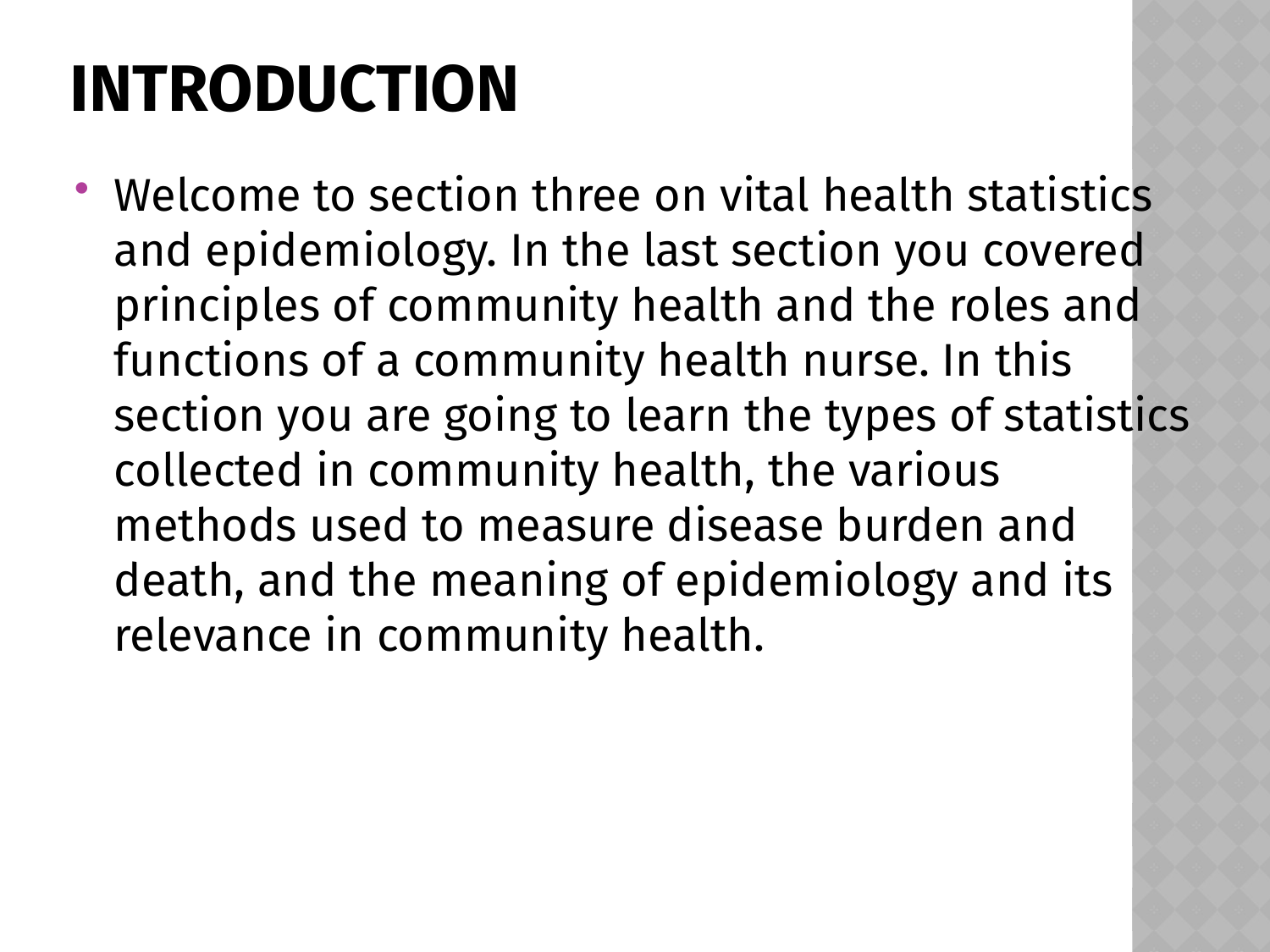

# INTRODUCTION
Welcome to section three on vital health statistics and epidemiology. In the last section you covered principles of community health and the roles and functions of a community health nurse. In this section you are going to learn the types of statistics collected in community health, the various methods used to measure disease burden and death, and the meaning of epidemiology and its relevance in community health.